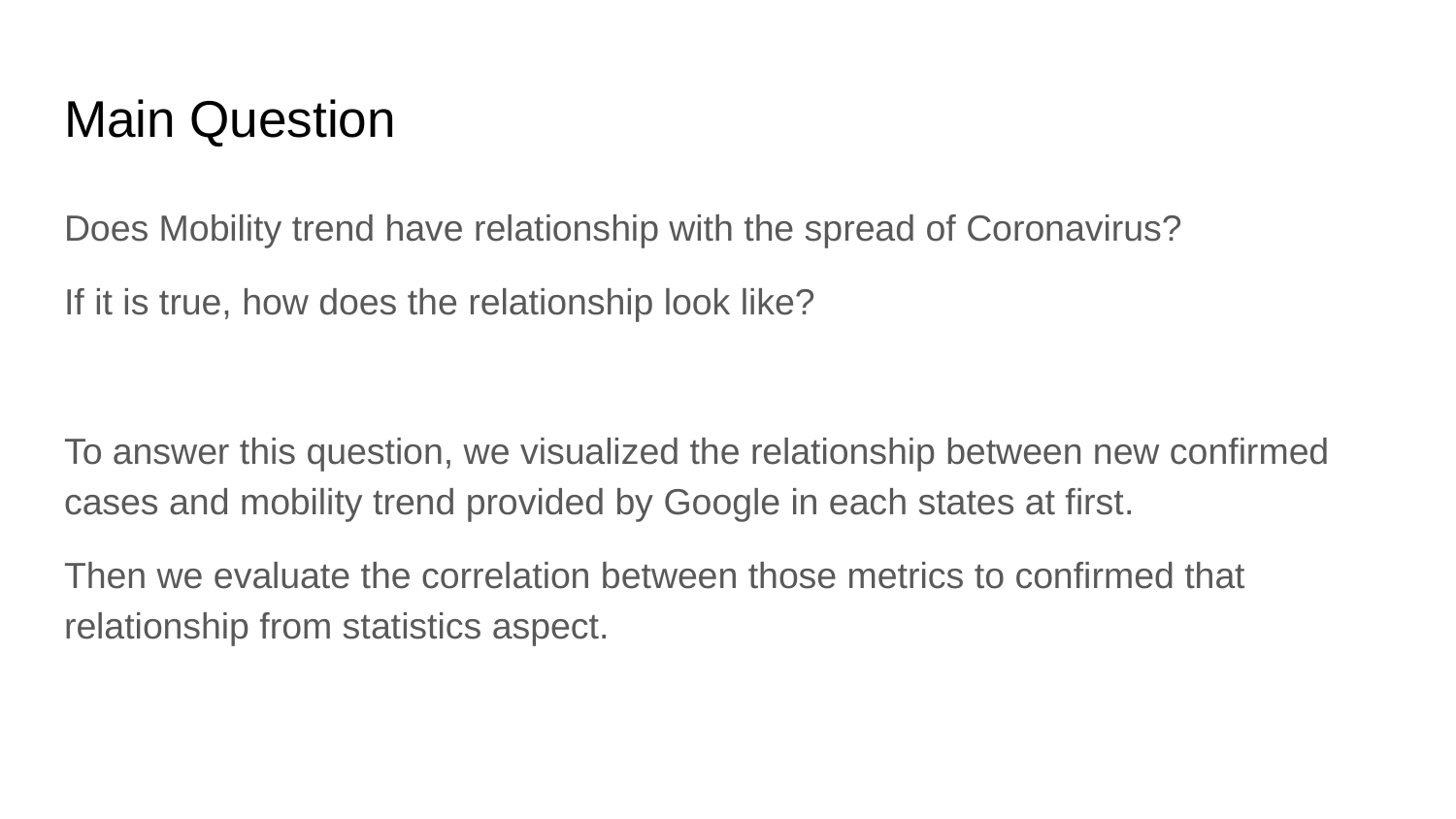

# Main Question
Does Mobility trend have relationship with the spread of Coronavirus?
If it is true, how does the relationship look like?

To answer this question, we visualized the relationship between new confirmed cases and mobility trend provided by Google in each states at first.
Then we evaluate the correlation between those metrics to confirmed that relationship from statistics aspect.